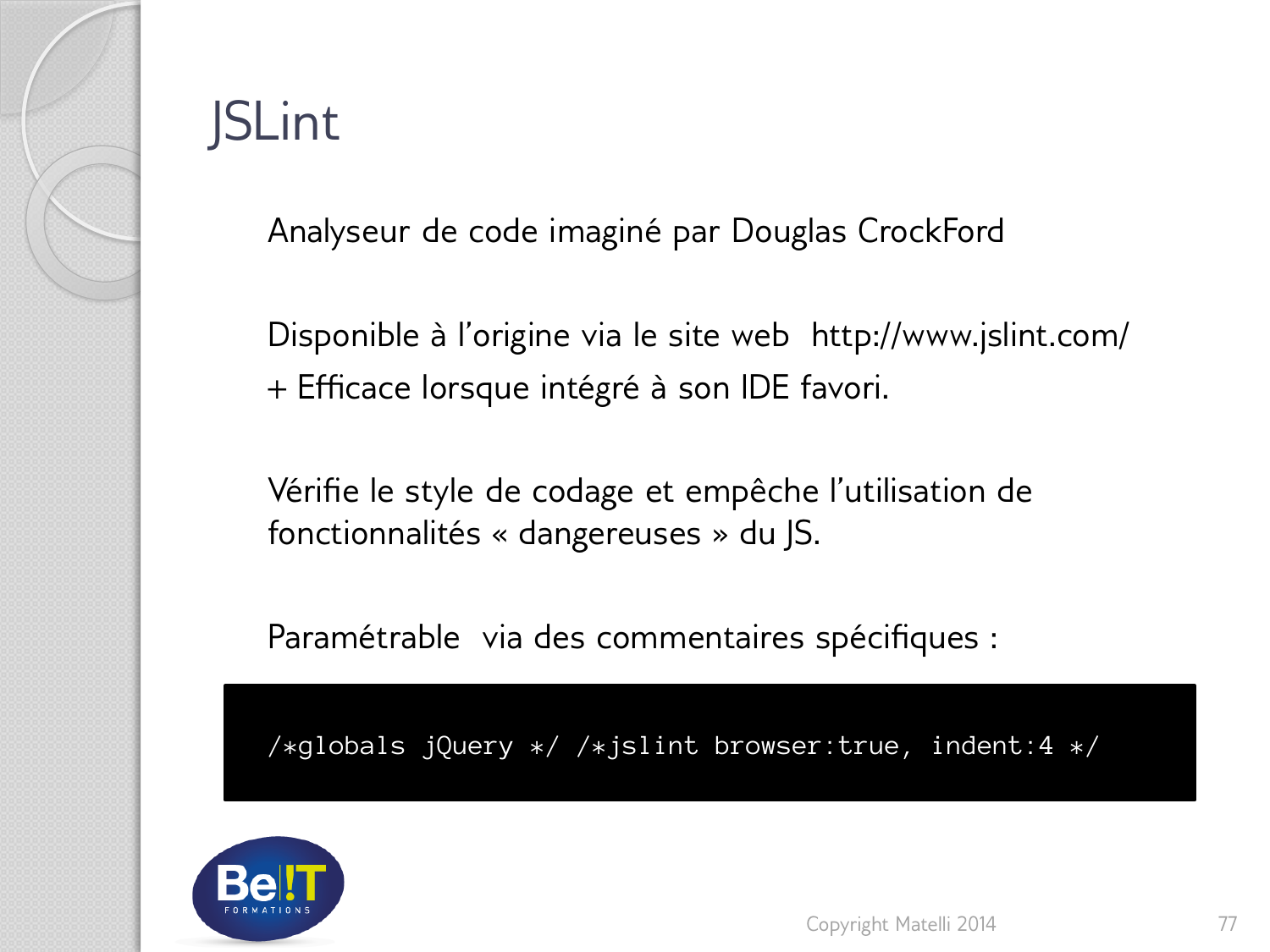

# JSLint
Analyseur de code imaginé par Douglas CrockFord

Disponible à l’origine via le site web  http://www.jslint.com/
+ Efficace lorsque intégré à son IDE favori.

Vérifie le style de codage et empêche l’utilisation de fonctionnalités « dangereuses » du JS.

Paramétrable  via des commentaires spécifiques :

  /*globals jQuery */ /*jslint browser:true, indent:4 */

Copyright Matelli 2014
77